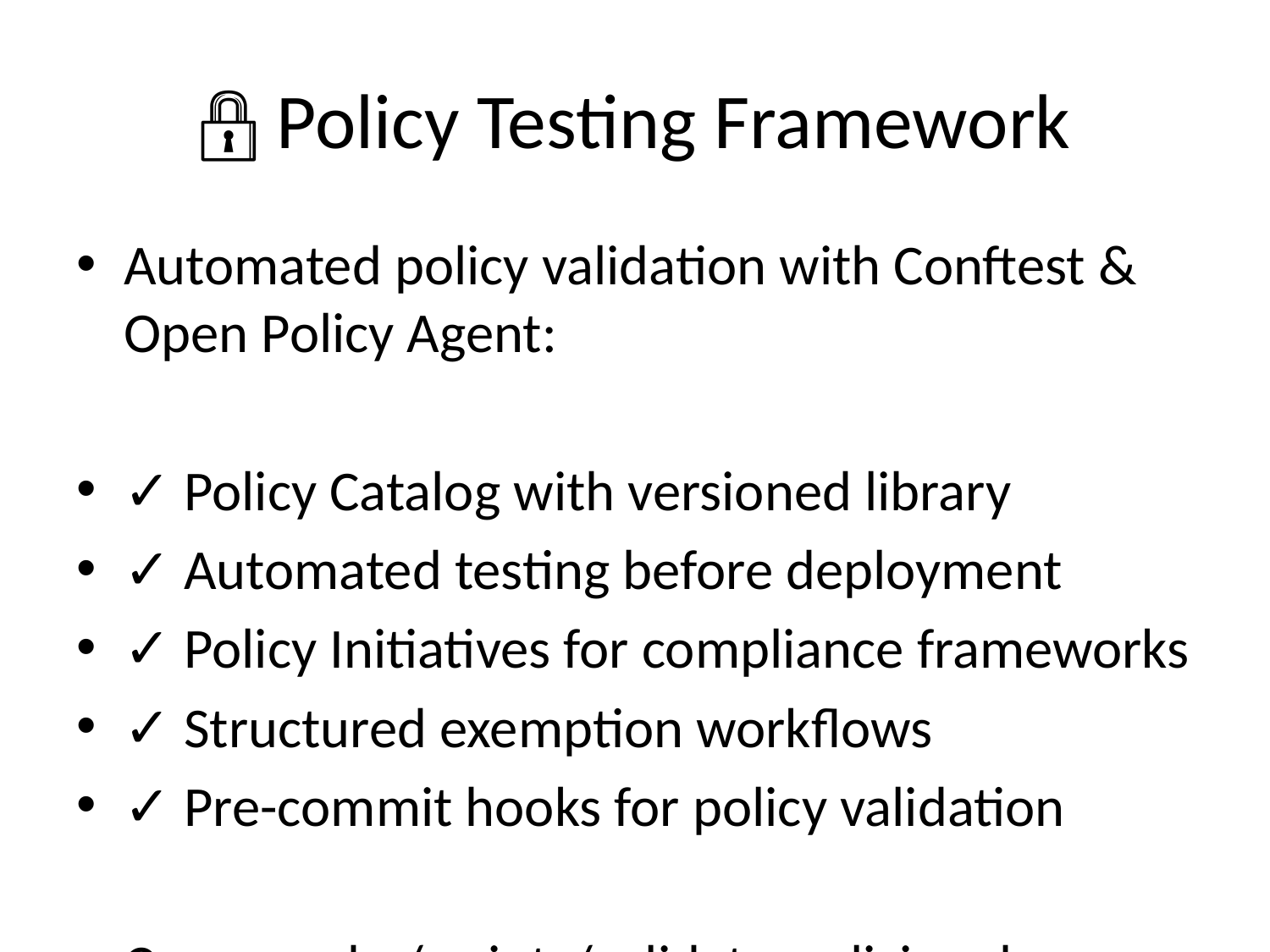

# 🔒 Policy Testing Framework
Automated policy validation with Conftest & Open Policy Agent:

✓ Policy Catalog with versioned library
✓ Automated testing before deployment
✓ Policy Initiatives for compliance frameworks
✓ Structured exemption workflows
✓ Pre-commit hooks for policy validation

Command: ./scripts/validate-policies.sh
Tests: conftest test --policy policy-framework/tests